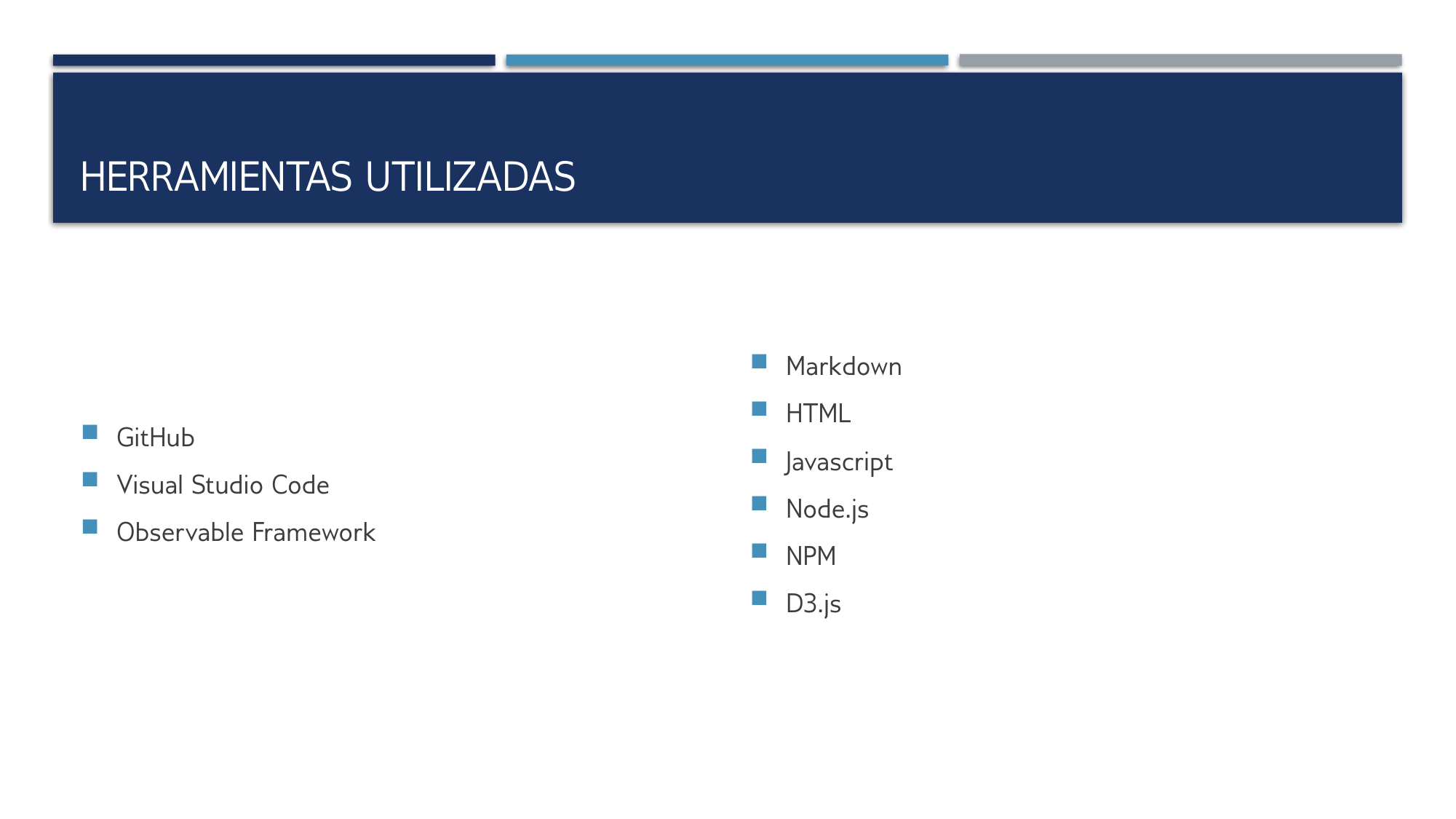

# Herramientas utilizadas
GitHub
Visual Studio Code
Observable Framework
Markdown
HTML
Javascript
Node.js
NPM
D3.js